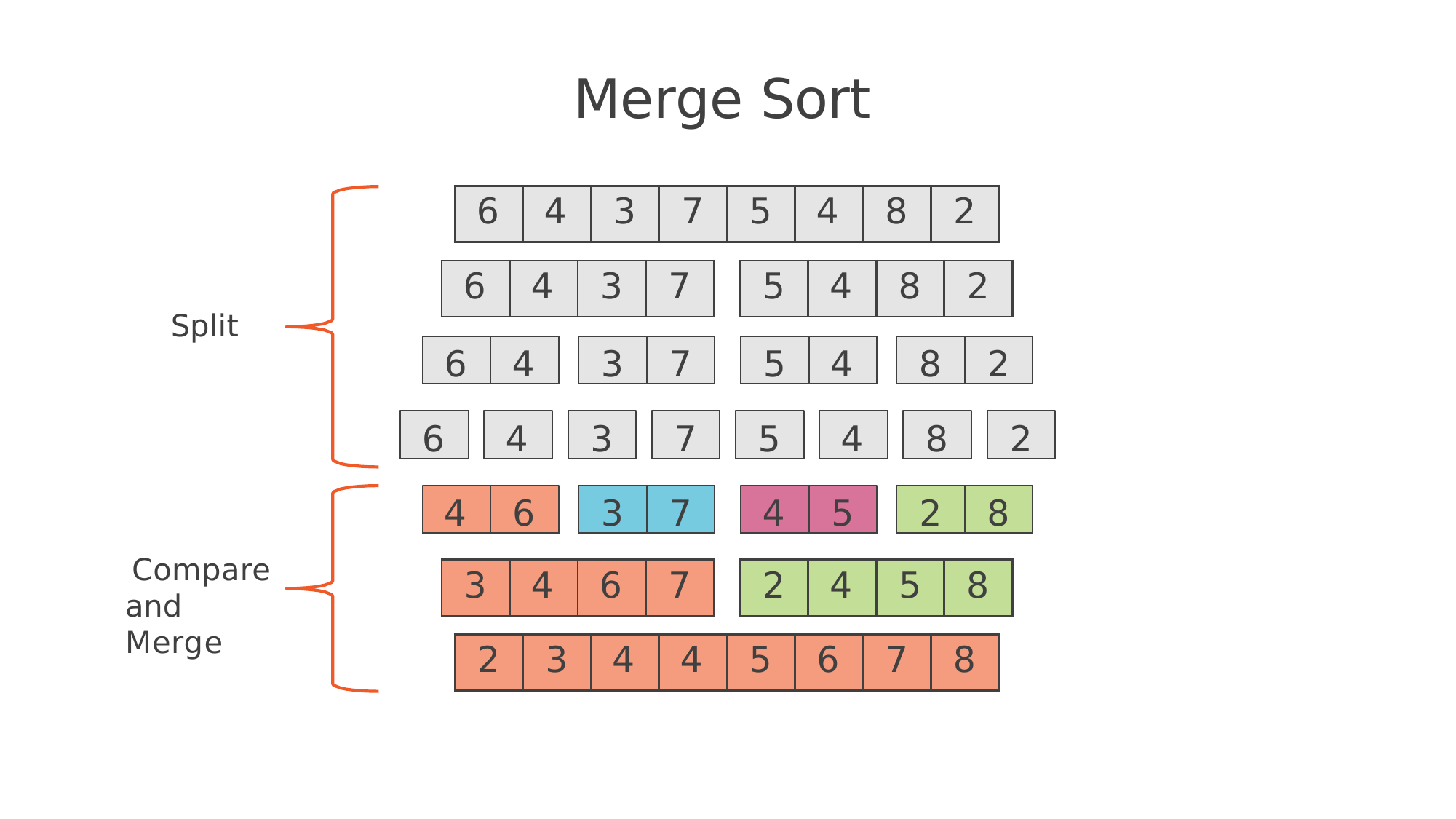

# Merge Sort
| 6 | 4 | 3 | 7 | 5 | 4 | 8 | 2 |
| --- | --- | --- | --- | --- | --- | --- | --- |

| 6 | 4 | 3 | 7 |
| --- | --- | --- | --- |
| 5 | 4 | 8 | 2 |
| --- | --- | --- | --- |
Split
6
4
3
7
5
4
8
2
6
4
3
7
5
4
8
2

4
6
3
7
4
5
2
8
Compare  and Merge
| 3 | 4 | 6 | 7 |
| --- | --- | --- | --- |
| 2 | 4 | 5 | 8 |
| --- | --- | --- | --- |
| 2 | 3 | 4 | 4 | 5 | 6 | 7 | 8 |
| --- | --- | --- | --- | --- | --- | --- | --- |
105